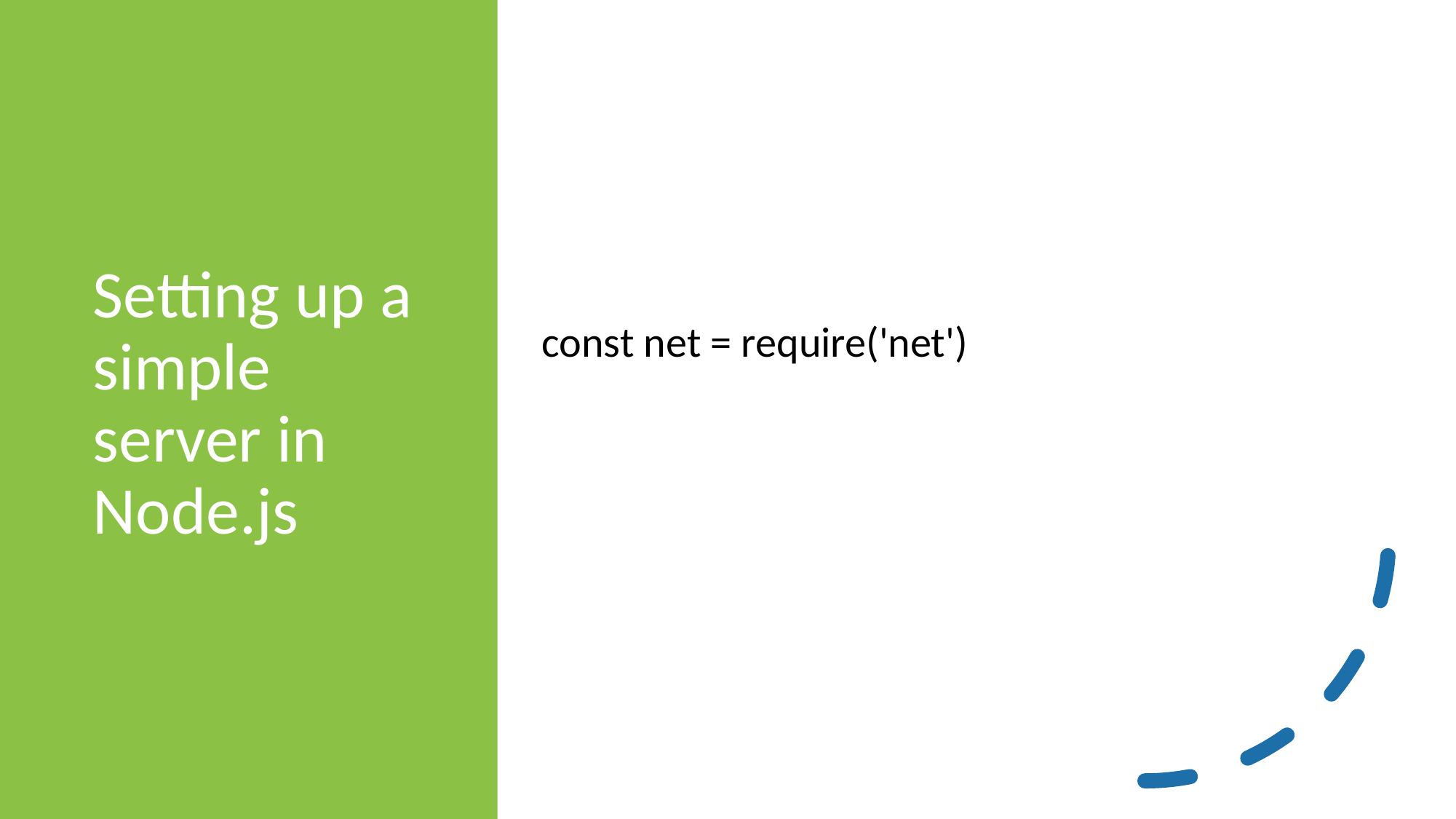

# Setting up a simple server in Node.js
const net = require('net')